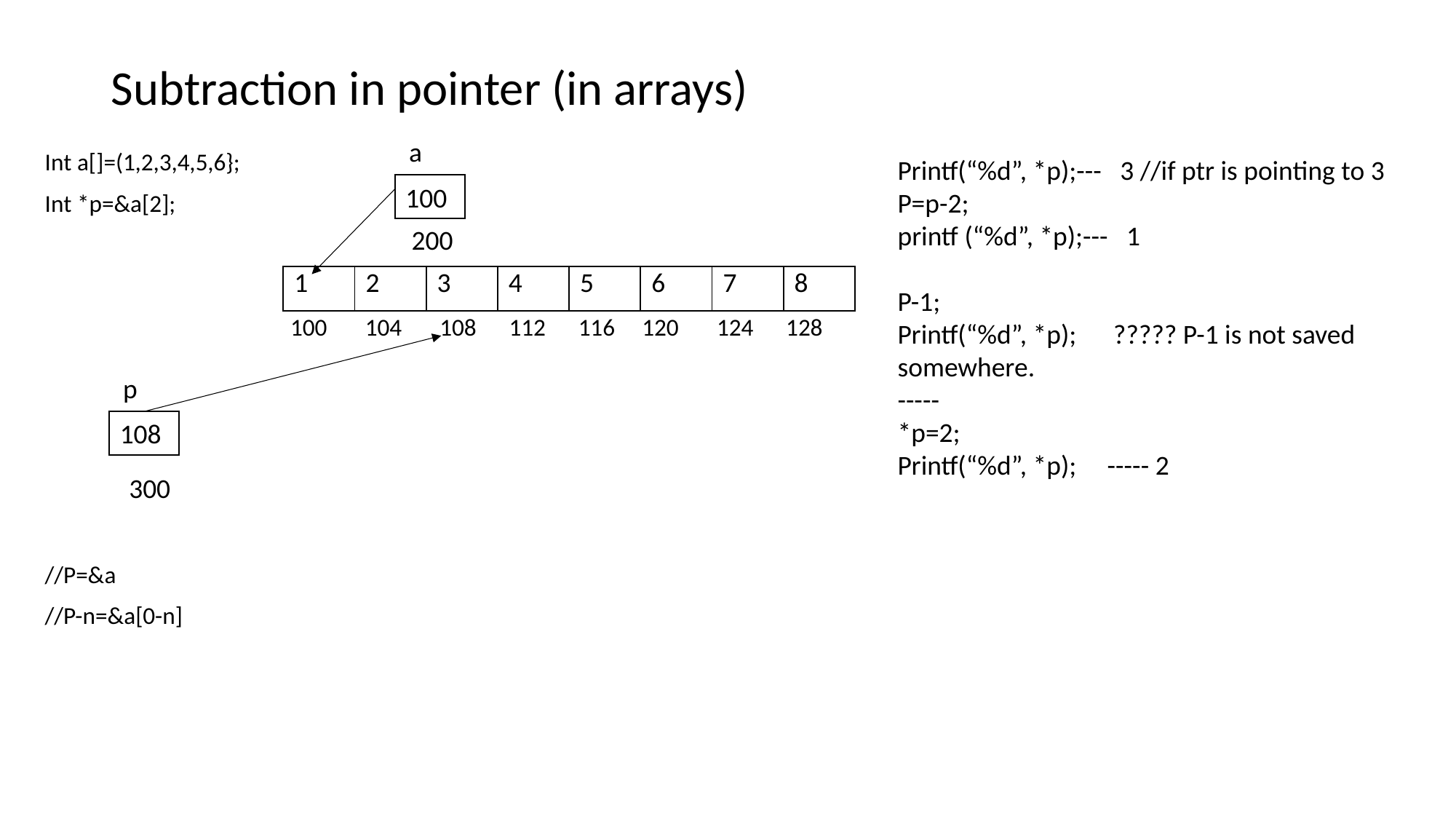

# Subtraction in pointer (in arrays)
a
Int a[]=(1,2,3,4,5,6};
Int *p=&a[2];

                                             100       104       108      112      116     120       124      128

//P=&a
//P-n=&a[0-n]

Printf(“%d”, *p);---   3 //if ptr is pointing to 3
P=p-2;
printf (“%d”, *p);---   1

P-1;
Printf(“%d”, *p);      ????? P-1 is not saved somewhere.
-----
*p=2;
Printf(“%d”, *p);     ----- 2

100
200
| 1 | 2 | 3 | 4 | 5 | 6 | 7 | 8 |
| --- | --- | --- | --- | --- | --- | --- | --- |
p
108
300